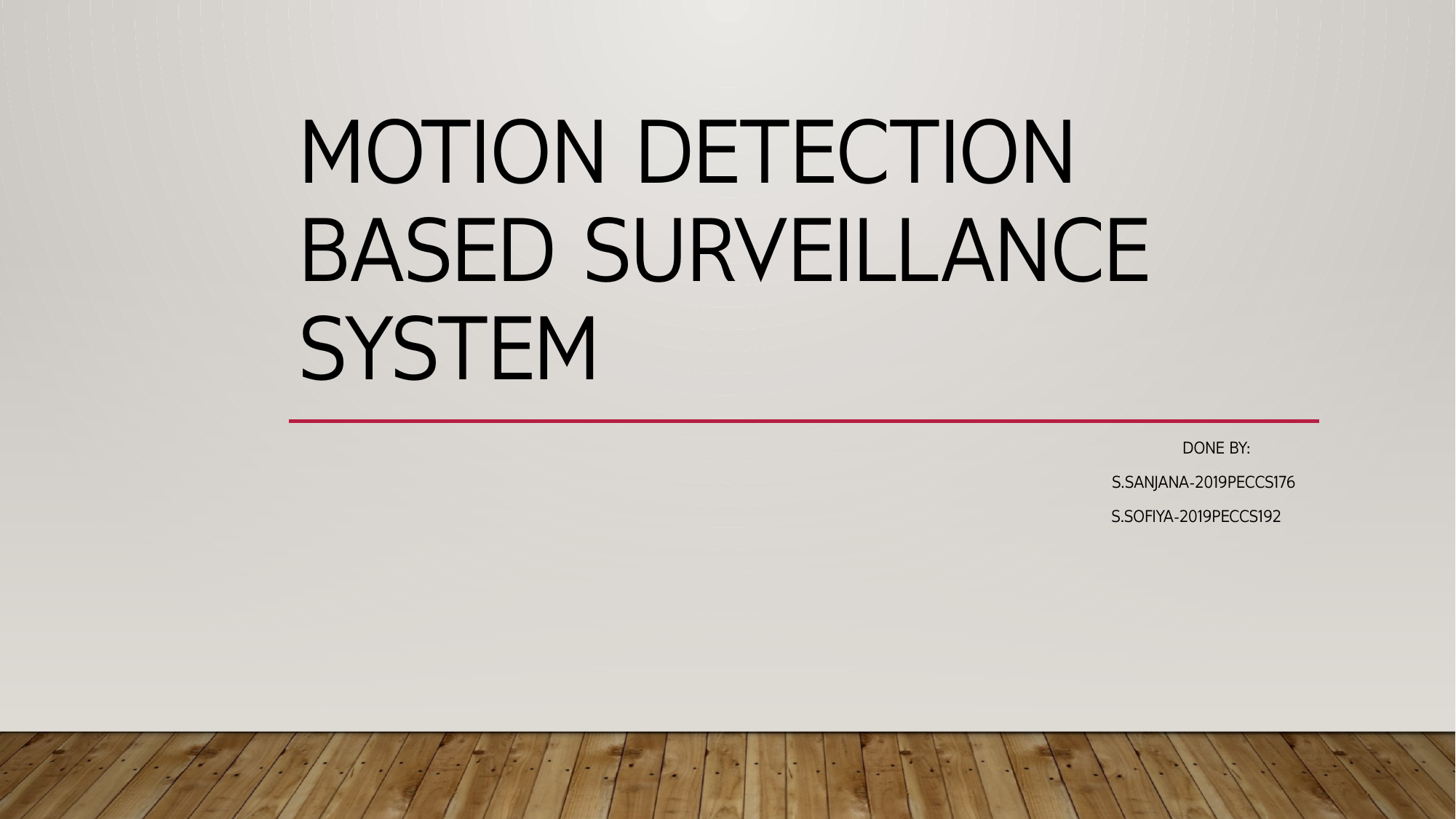

# Motion Detection based Surveillance System
                                                                                                                                                                  Done by:
                                                                                                                                                             S.Sanjana-2019PECCS176
                                                                                                                                                          S.Sofiya-2019PECCS192